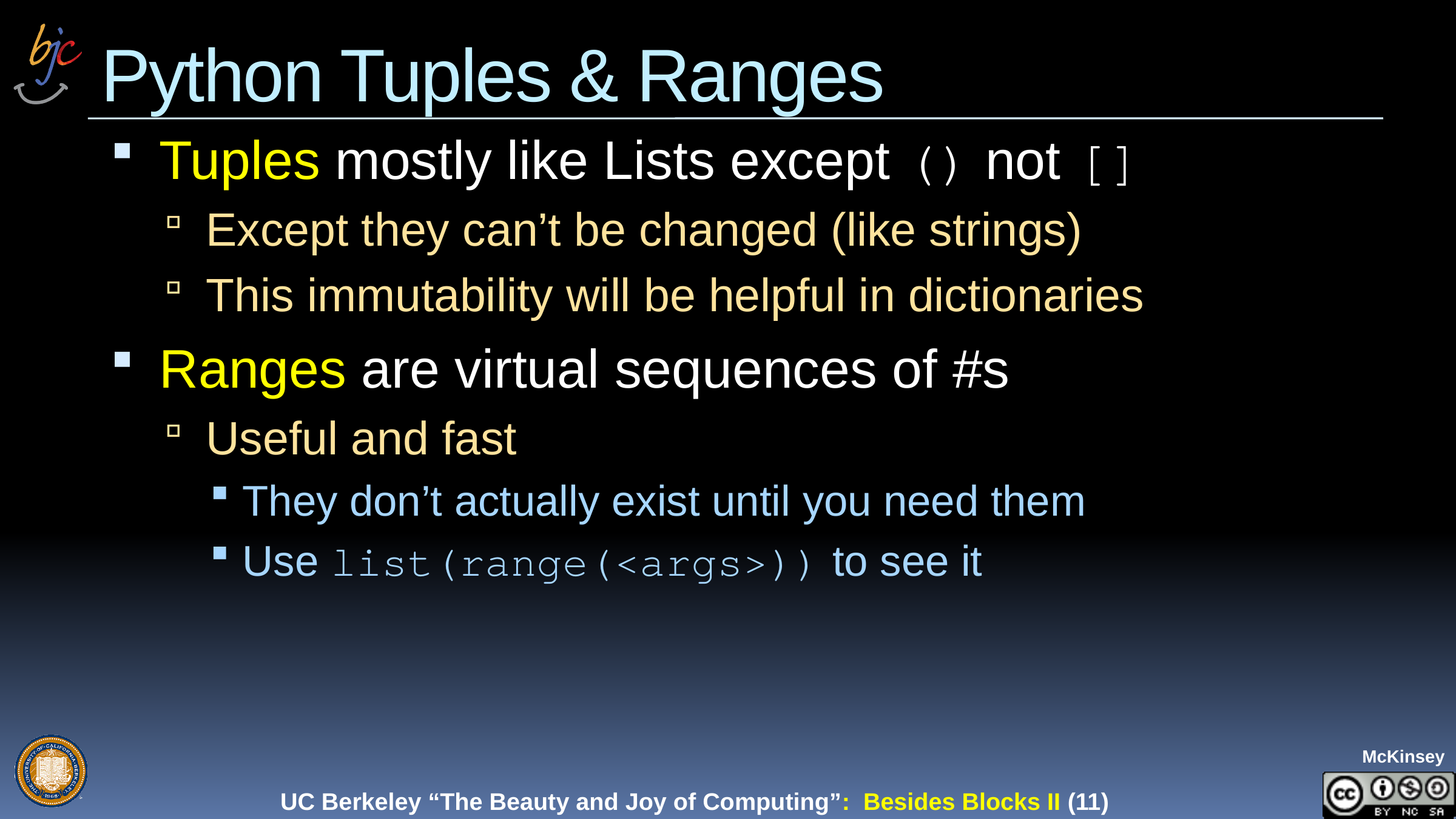

# Python Tuples & Ranges
Tuples mostly like Lists except () not []
Except they can’t be changed (like strings)
This immutability will be helpful in dictionaries
Ranges are virtual sequences of #s
Useful and fast
They don’t actually exist until you need them
Use list(range(<args>)) to see it